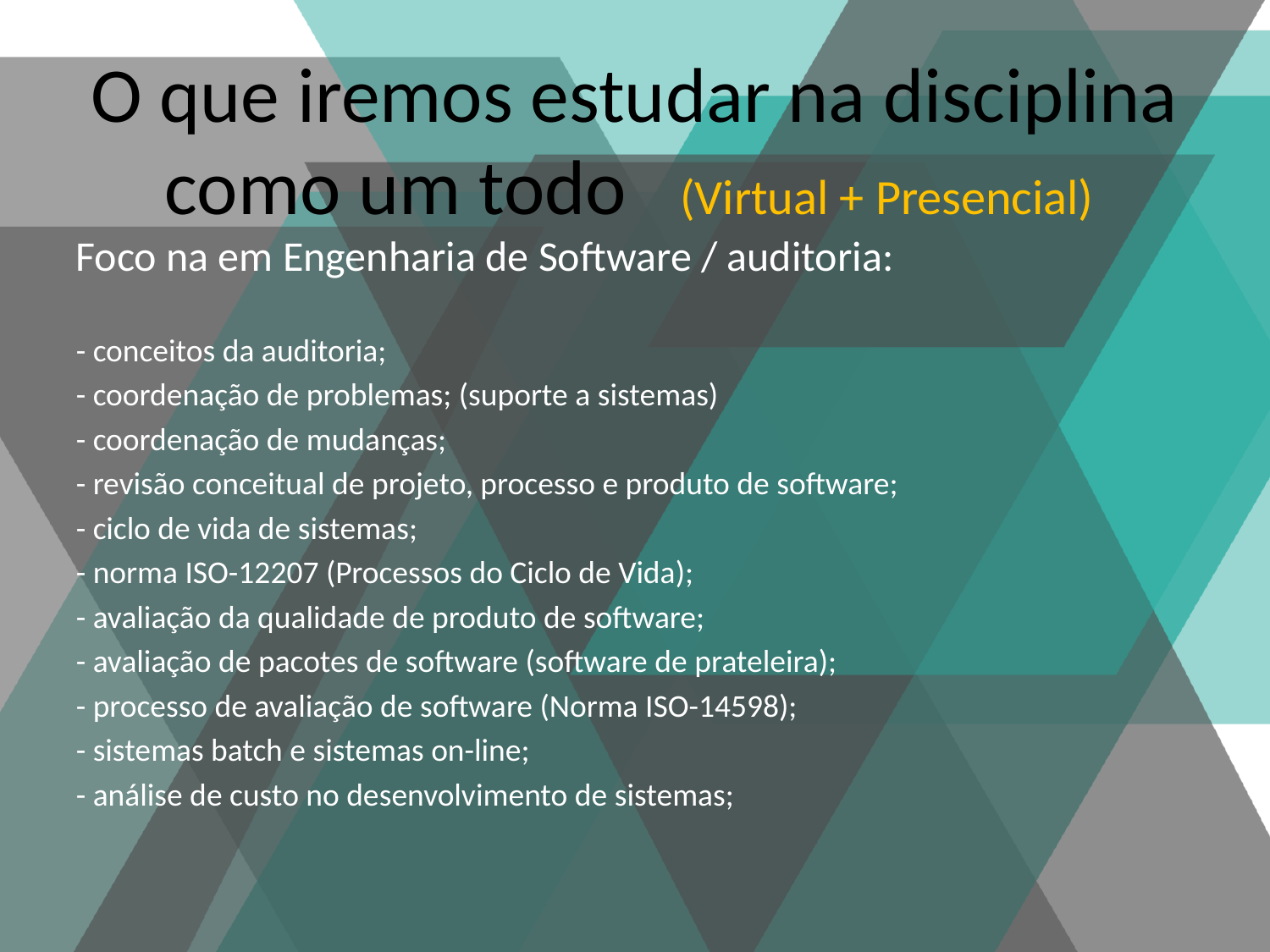

# O que iremos estudar na disciplina como um todo   (Virtual + Presencial)
Foco na em Engenharia de Software / auditoria:

- conceitos da auditoria;
- coordenação de problemas; (suporte a sistemas)
- coordenação de mudanças;
- revisão conceitual de projeto, processo e produto de software;
- ciclo de vida de sistemas;
- norma ISO-12207 (Processos do Ciclo de Vida);
- avaliação da qualidade de produto de software;
- avaliação de pacotes de software (software de prateleira);
- processo de avaliação de software (Norma ISO-14598);
- sistemas batch e sistemas on-line;
- análise de custo no desenvolvimento de sistemas;